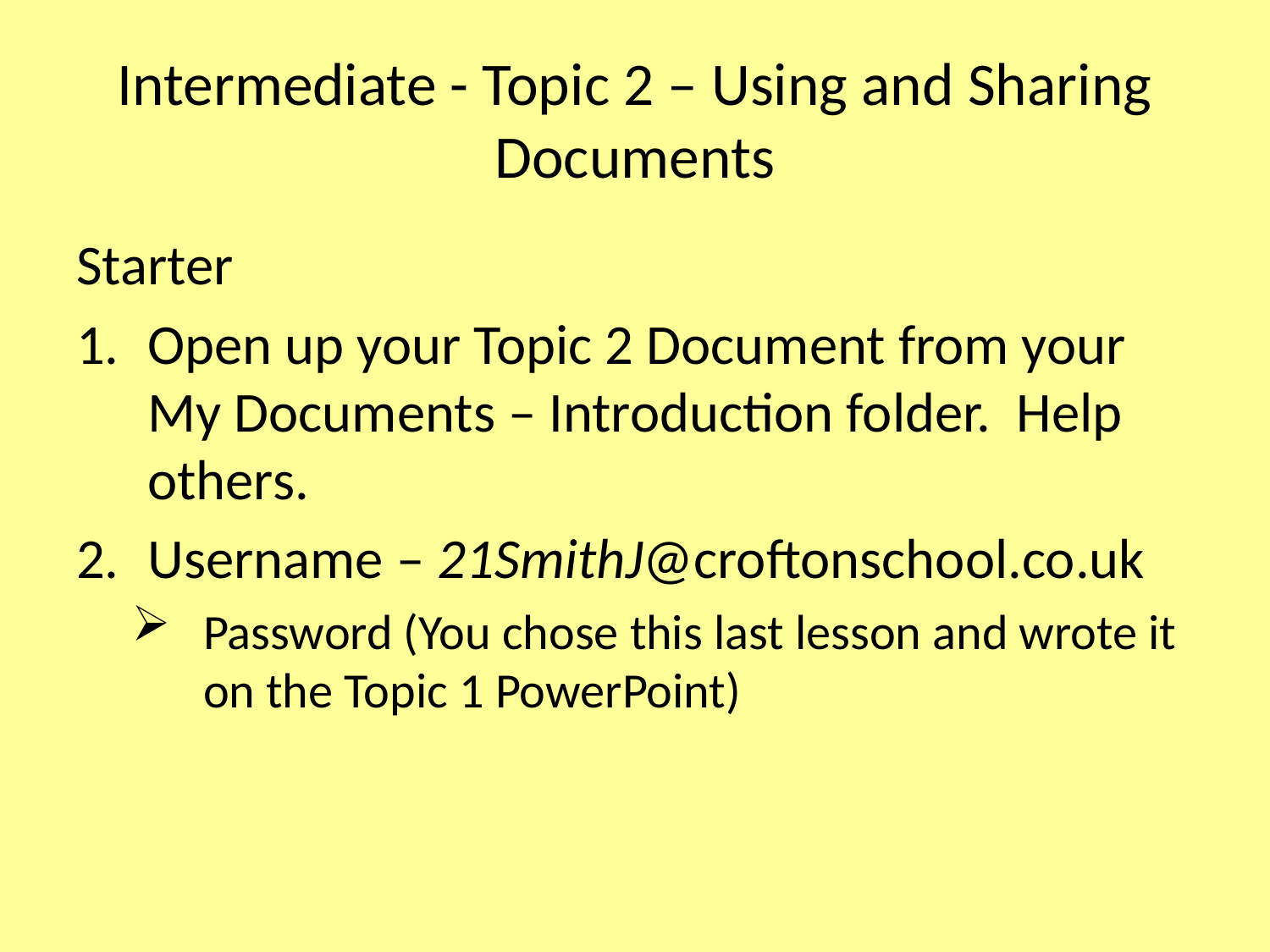

# Intermediate - Topic 2 – Using and Sharing Documents
Starter
Open up your Topic 2 Document from your My Documents – Introduction folder.  Help others.
Username – 21SmithJ@croftonschool.co.uk
Password (You chose this last lesson and wrote it on the Topic 1 PowerPoint)